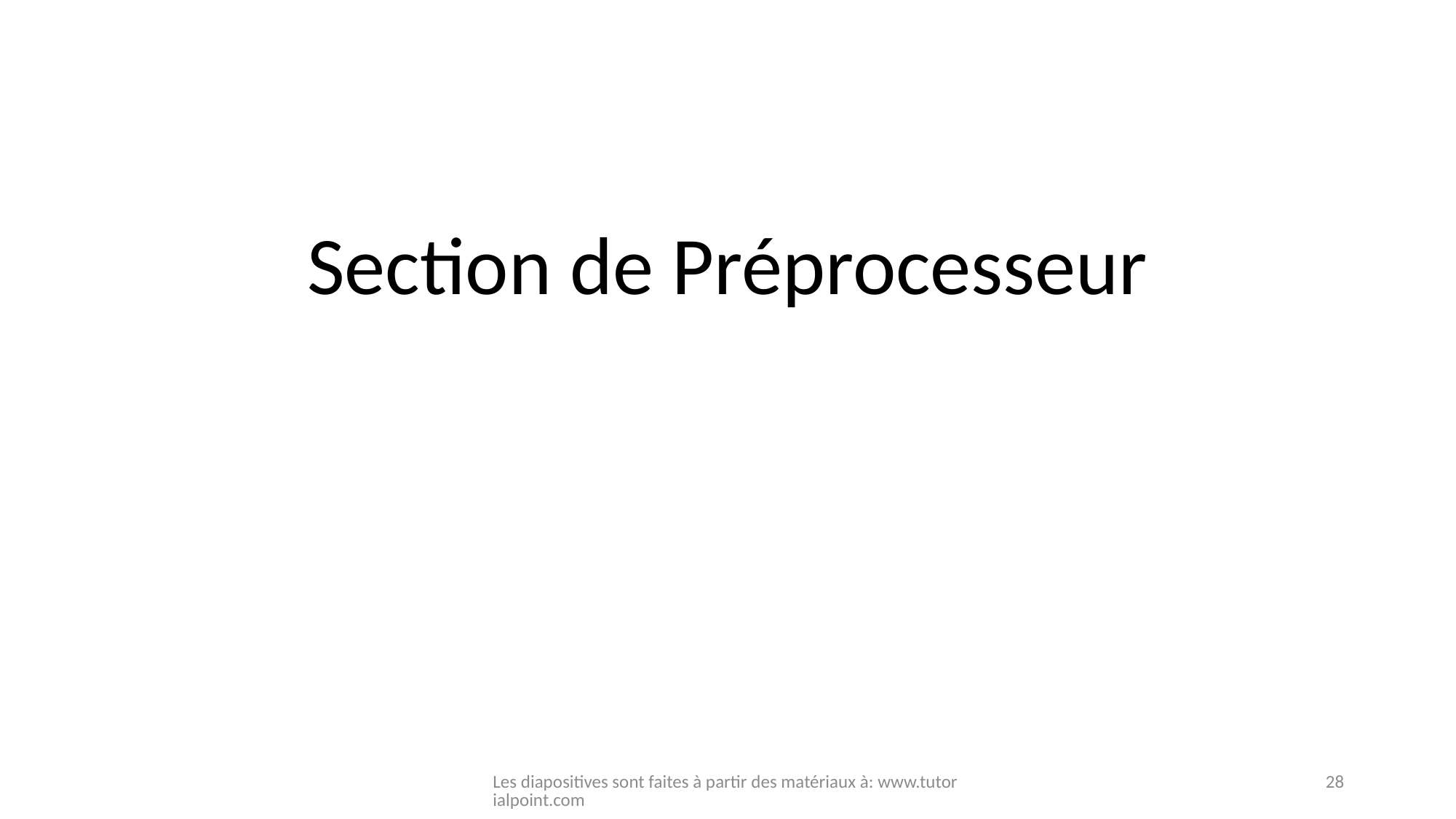

#
Section de Préprocesseur
Les diapositives sont faites à partir des matériaux à: www.tutorialpoint.com
28